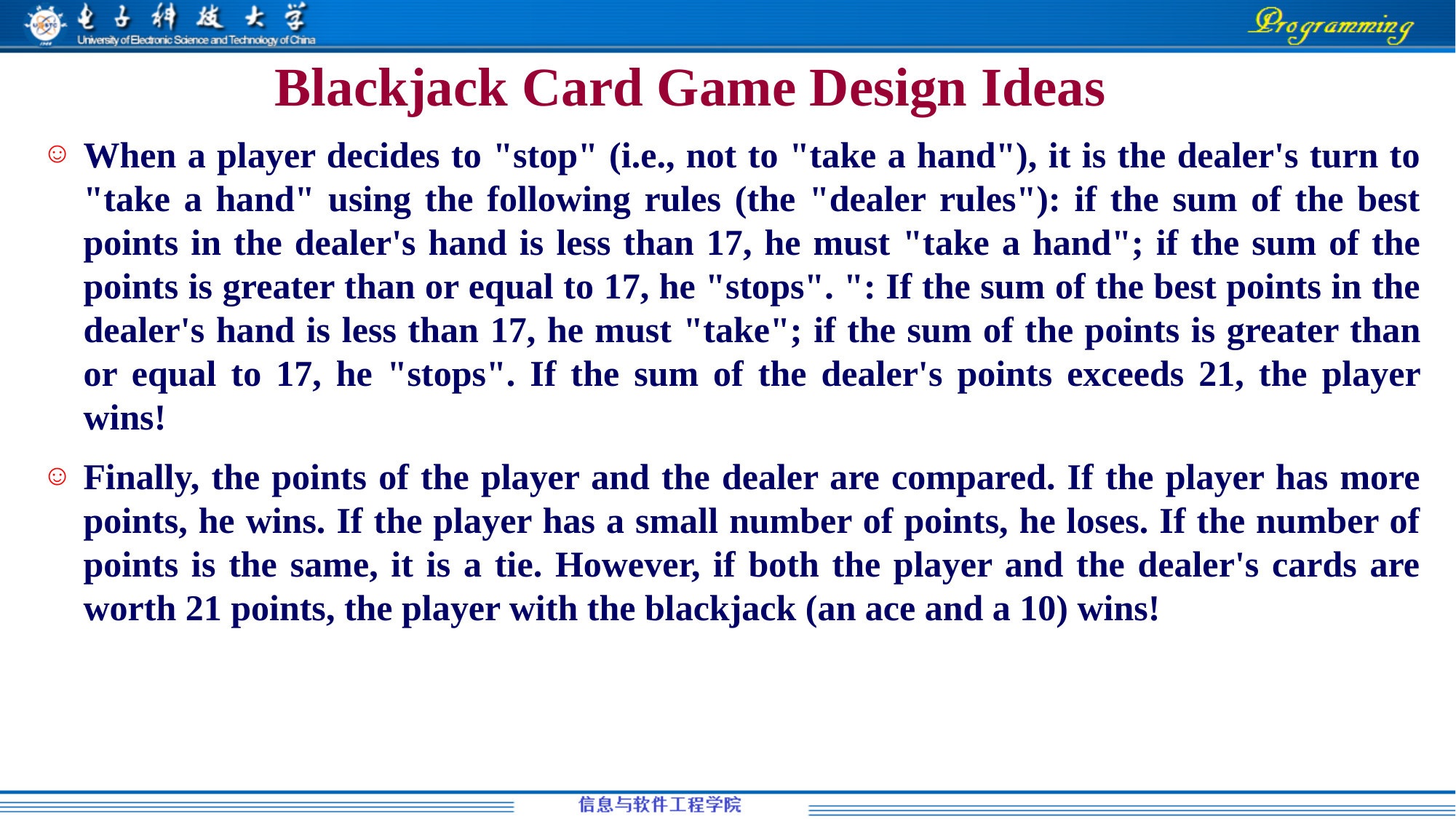

# Blackjack Card Game Design Ideas
When a player decides to "stop" (i.e., not to "take a hand"), it is the dealer's turn to "take a hand" using the following rules (the "dealer rules"): if the sum of the best points in the dealer's hand is less than 17, he must "take a hand"; if the sum of the points is greater than or equal to 17, he "stops". ": If the sum of the best points in the dealer's hand is less than 17, he must "take"; if the sum of the points is greater than or equal to 17, he "stops". If the sum of the dealer's points exceeds 21, the player wins!
Finally, the points of the player and the dealer are compared. If the player has more points, he wins. If the player has a small number of points, he loses. If the number of points is the same, it is a tie. However, if both the player and the dealer's cards are worth 21 points, the player with the blackjack (an ace and a 10) wins!